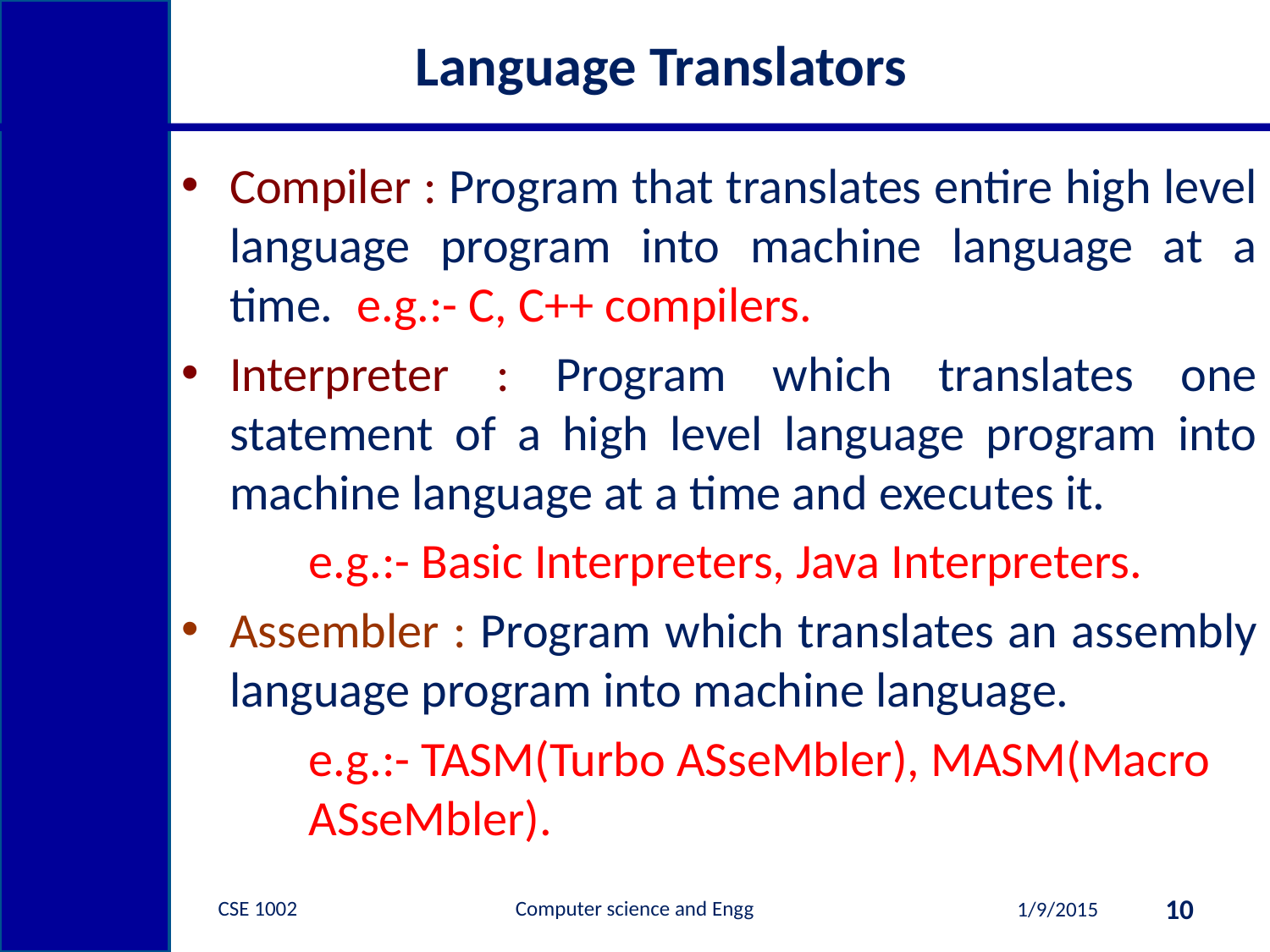

# Language Translators
Compiler : Program that translates entire high level language program into machine language at a time. 	e.g.:- C, C++ compilers.
Interpreter : Program which translates one statement of a high level language program into machine language at a time and executes it.
	e.g.:- Basic Interpreters, Java Interpreters.
Assembler : Program which translates an assembly language program into machine language.
	e.g.:- TASM(Turbo ASseMbler), MASM(Macro 	ASseMbler).

CSE 1002                                             Computer science and Engg
10
1/9/2015